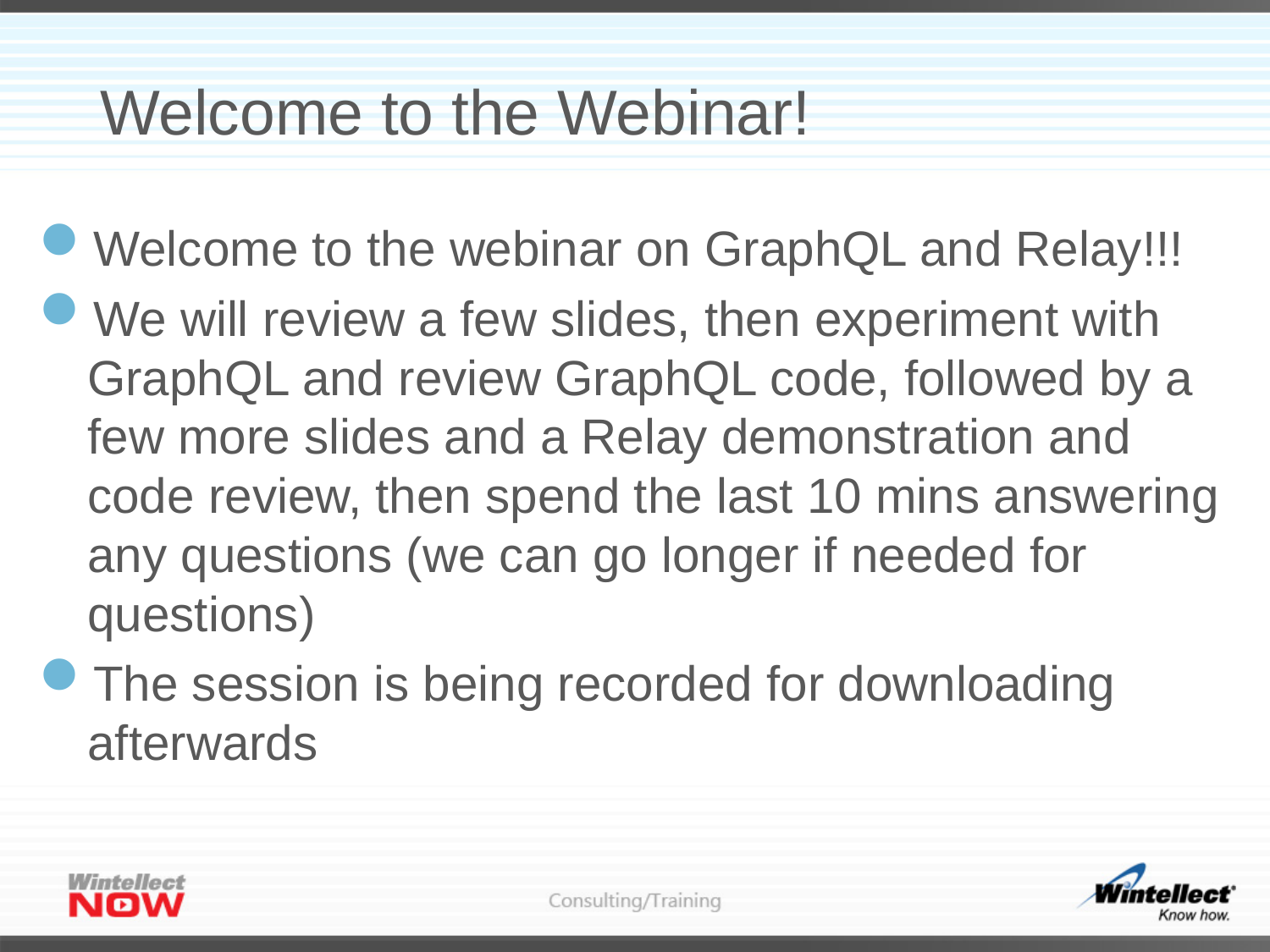

# Welcome to the Webinar!
Welcome to the webinar on GraphQL and Relay!!!
We will review a few slides, then experiment with GraphQL and review GraphQL code, followed by a few more slides and a Relay demonstration and code review, then spend the last 10 mins answering any questions (we can go longer if needed for questions)
The session is being recorded for downloading afterwards